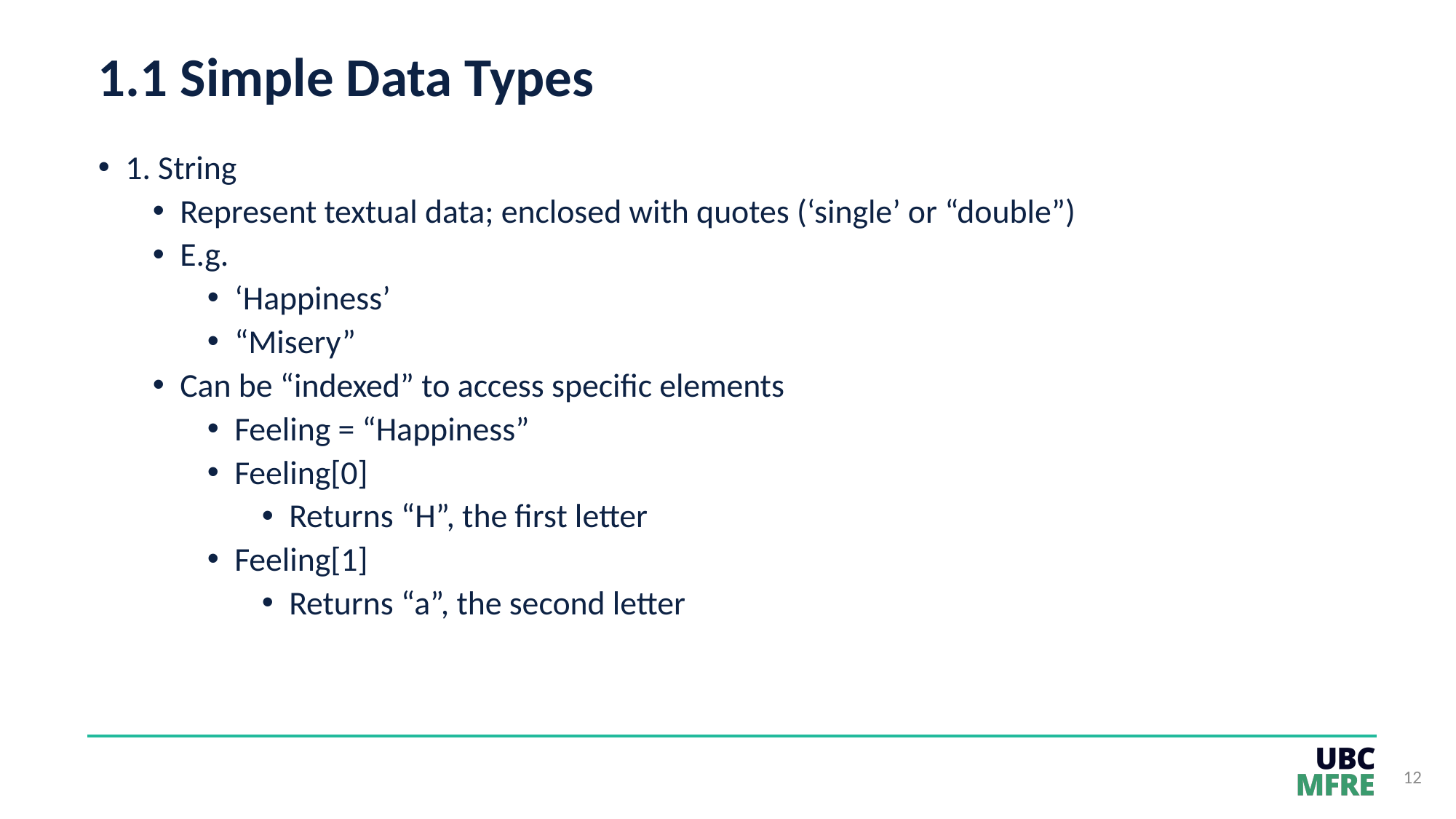

# 1.1 Simple Data Types
1. String
Represent textual data; enclosed with quotes (‘single’ or “double”)
E.g.
‘Happiness’
“Misery”
Can be “indexed” to access specific elements
Feeling = “Happiness”
Feeling[0]
Returns “H”, the first letter
Feeling[1]
Returns “a”, the second letter
12